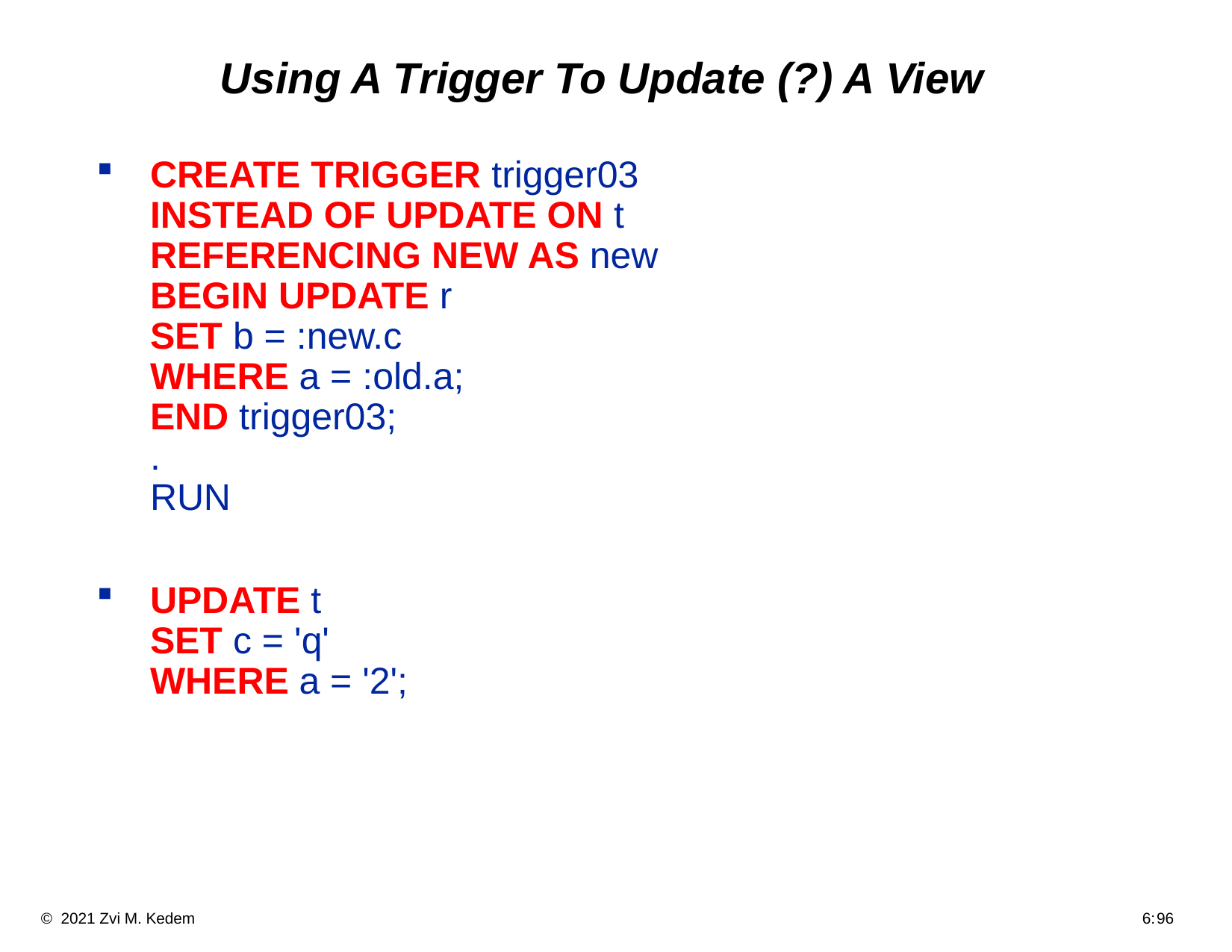

# Using A Trigger To Update (?) A View
create trigger trigger03
instead of update on t
referencing new AS new
begin update r
set b = :new.c
where a = :old.a;
end trigger03;
.
RUN

UPDATE t
set c = 'q'
where a = '2';